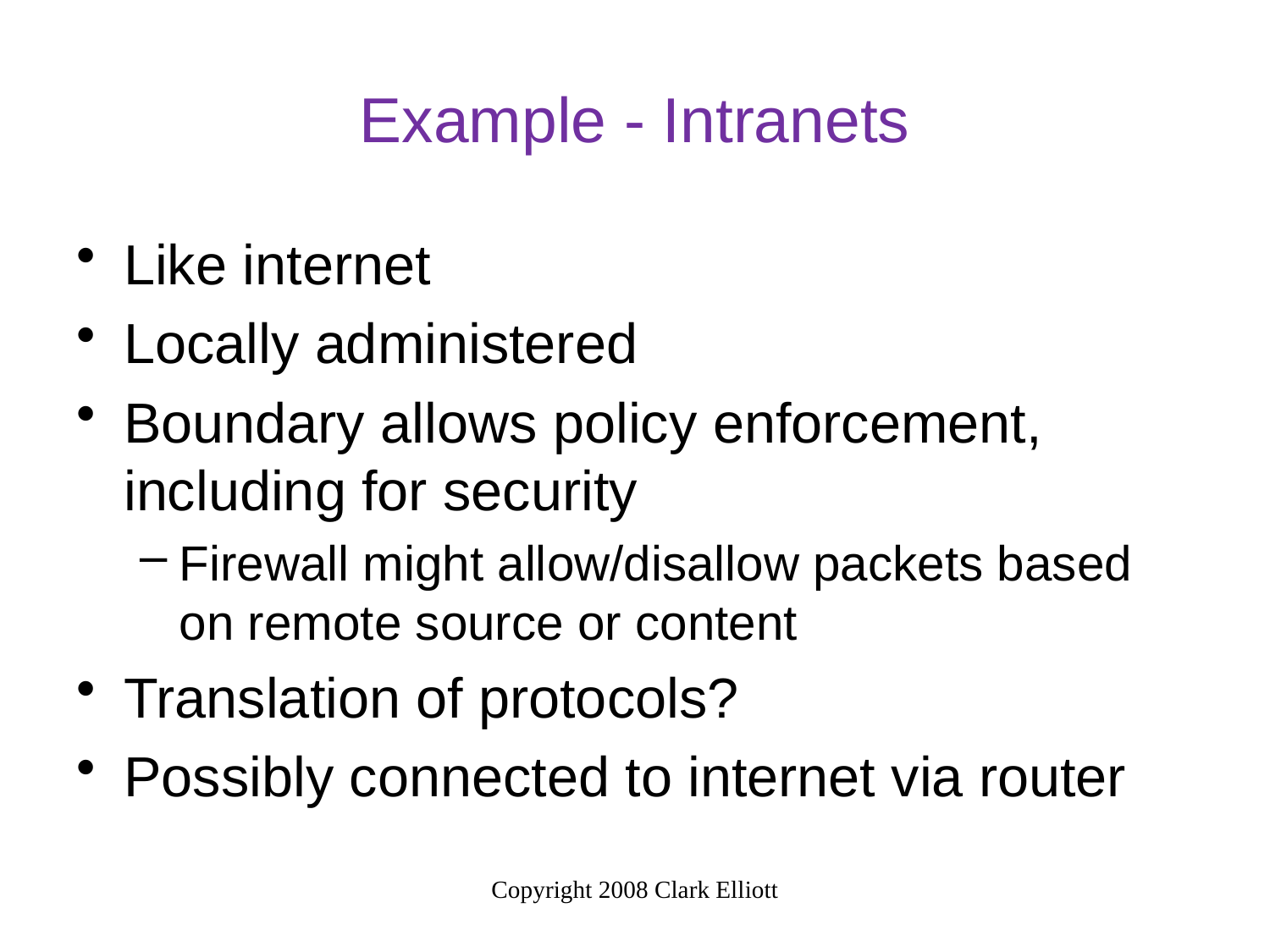

# Example - Intranets
Like internet
Locally administered
Boundary allows policy enforcement, including for security
Firewall might allow/disallow packets based on remote source or content
Translation of protocols?
Possibly connected to internet via router
Copyright 2008 Clark Elliott